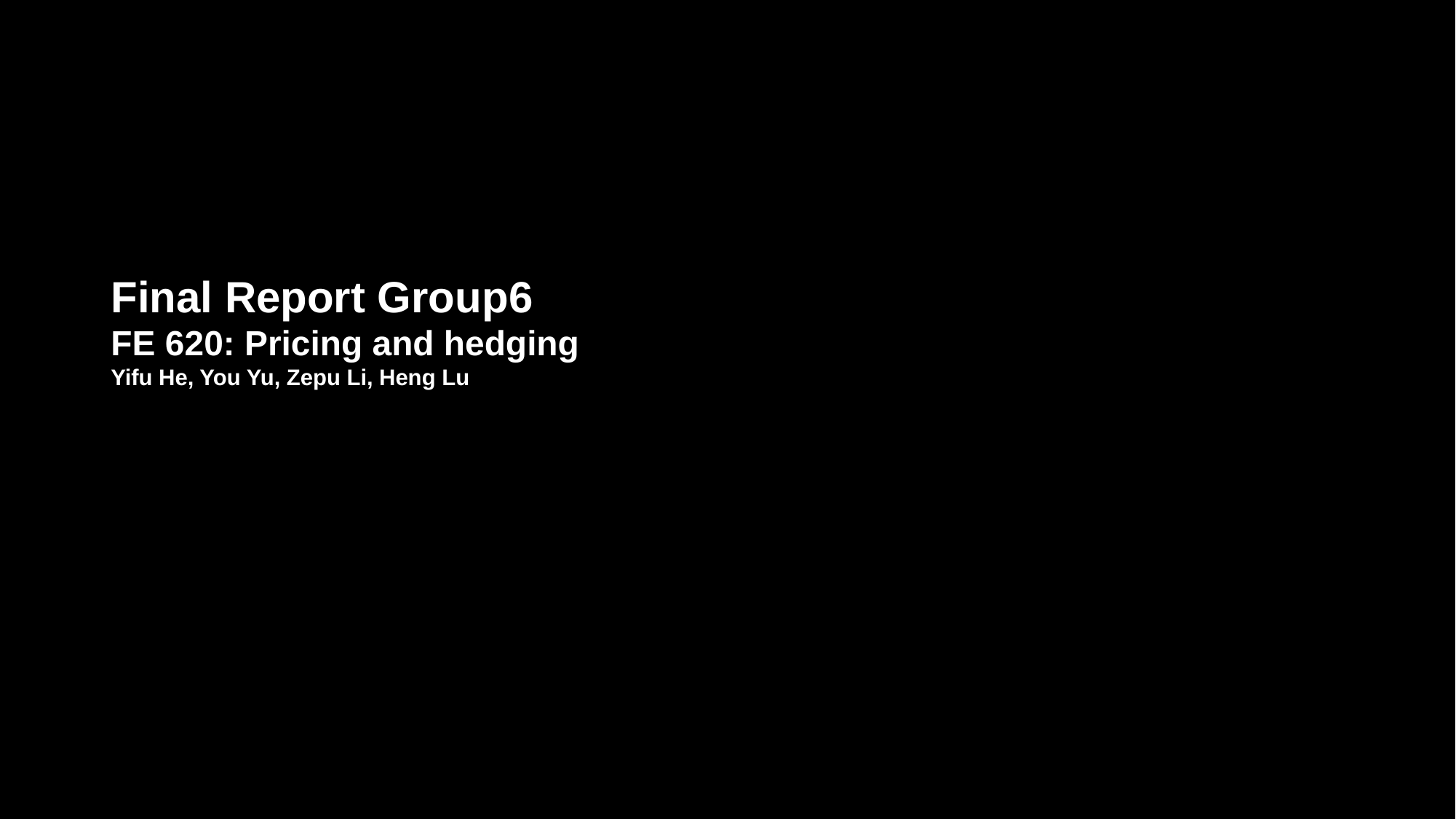

Final Report Group6
FE 620: Pricing and hedging
Yifu He, You Yu, Zepu Li, Heng Lu
1